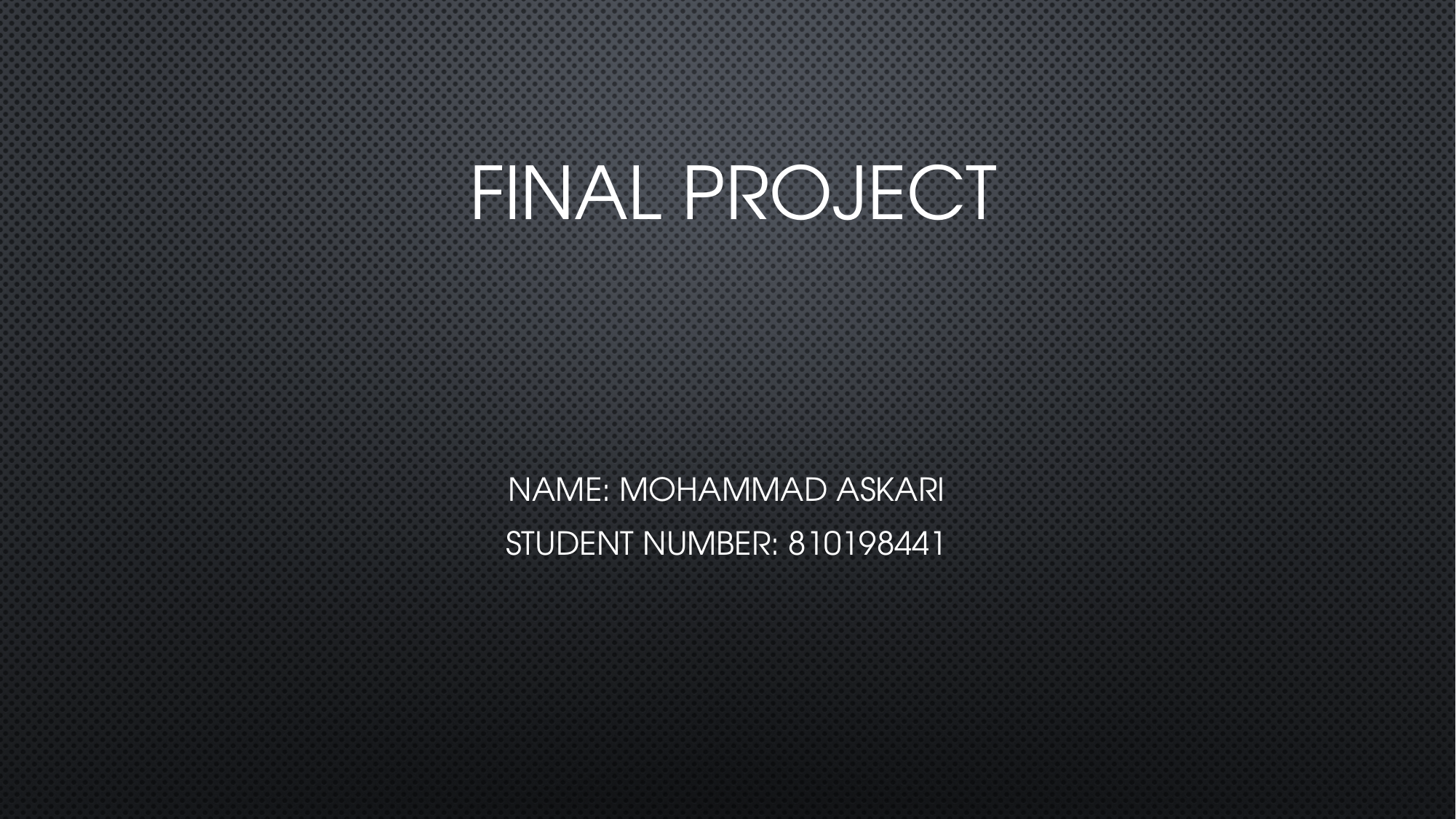

# Final project
Name: Mohammad Askari
Student Number: 810198441